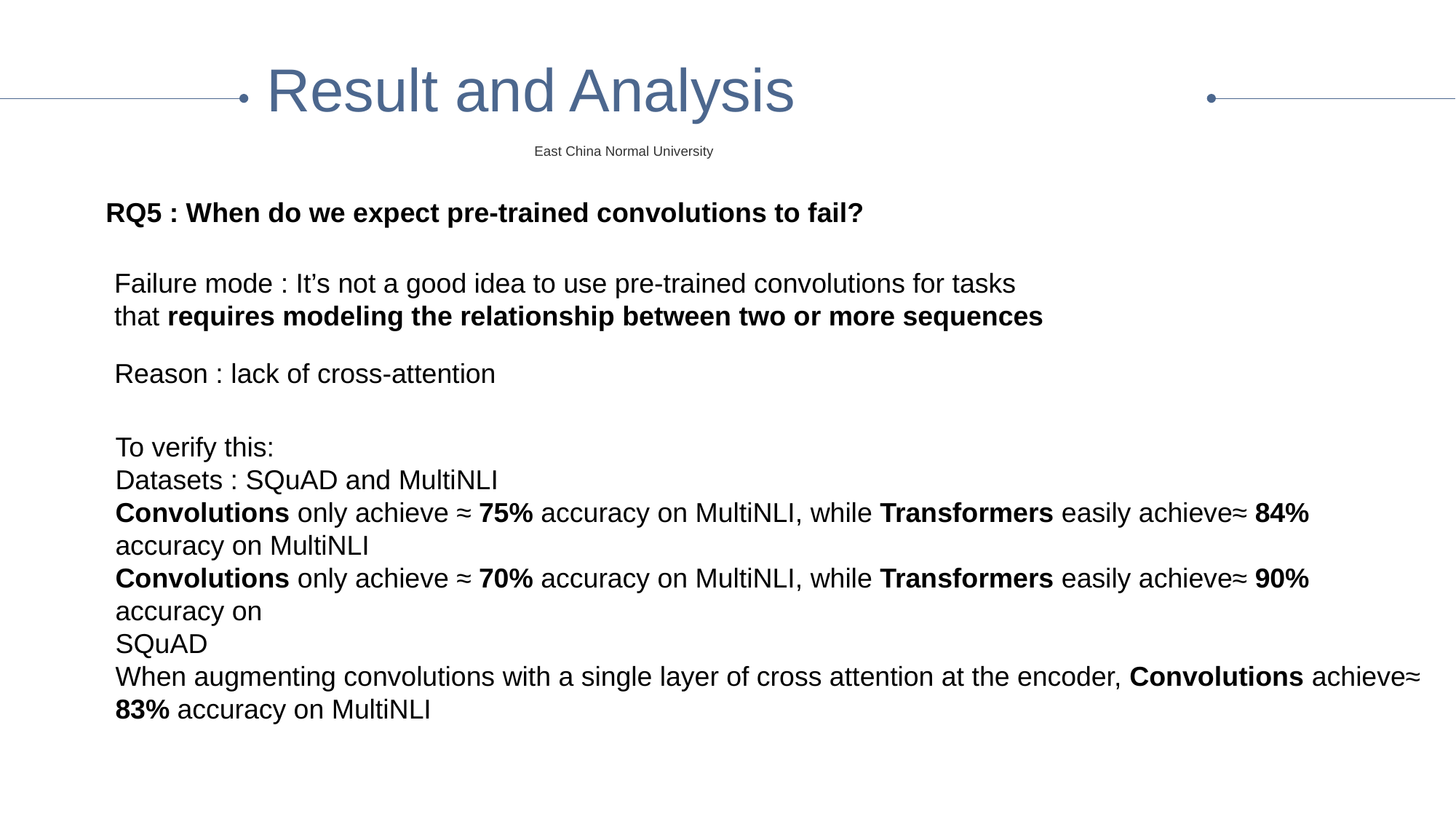

Result and Analysis
East China Normal University

RQ5 : When do we expect pre-trained convolutions to fail?
Failure mode : It’s not a good idea to use pre-trained convolutions for tasks
that requires modeling the relationship between two or more sequences
Reason : lack of cross-attention
To verify this:
Datasets : SQuAD and MultiNLI
Convolutions only achieve ≈ 75% accuracy on MultiNLI, while Transformers easily achieve≈ 84% accuracy on MultiNLI
Convolutions only achieve ≈ 70% accuracy on MultiNLI, while Transformers easily achieve≈ 90% accuracy on
SQuAD
When augmenting convolutions with a single layer of cross attention at the encoder, Convolutions achieve≈ 83% accuracy on MultiNLI